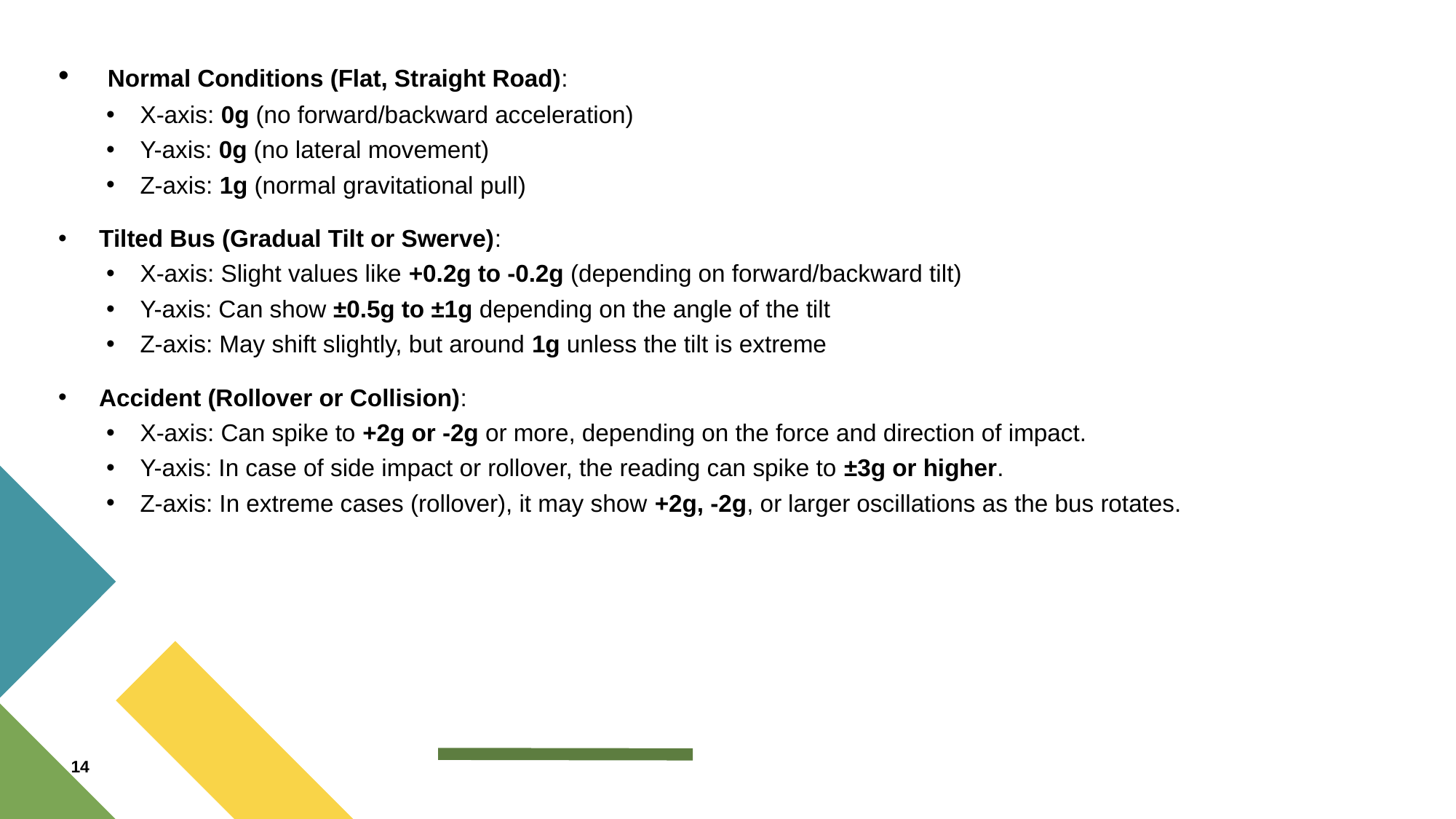

Normal Conditions (Flat, Straight Road):
X-axis: 0g (no forward/backward acceleration)
Y-axis: 0g (no lateral movement)
Z-axis: 1g (normal gravitational pull)
Tilted Bus (Gradual Tilt or Swerve):
X-axis: Slight values like +0.2g to -0.2g (depending on forward/backward tilt)
Y-axis: Can show ±0.5g to ±1g depending on the angle of the tilt
Z-axis: May shift slightly, but around 1g unless the tilt is extreme
Accident (Rollover or Collision):
X-axis: Can spike to +2g or -2g or more, depending on the force and direction of impact.
Y-axis: In case of side impact or rollover, the reading can spike to ±3g or higher.
Z-axis: In extreme cases (rollover), it may show +2g, -2g, or larger oscillations as the bus rotates.
14